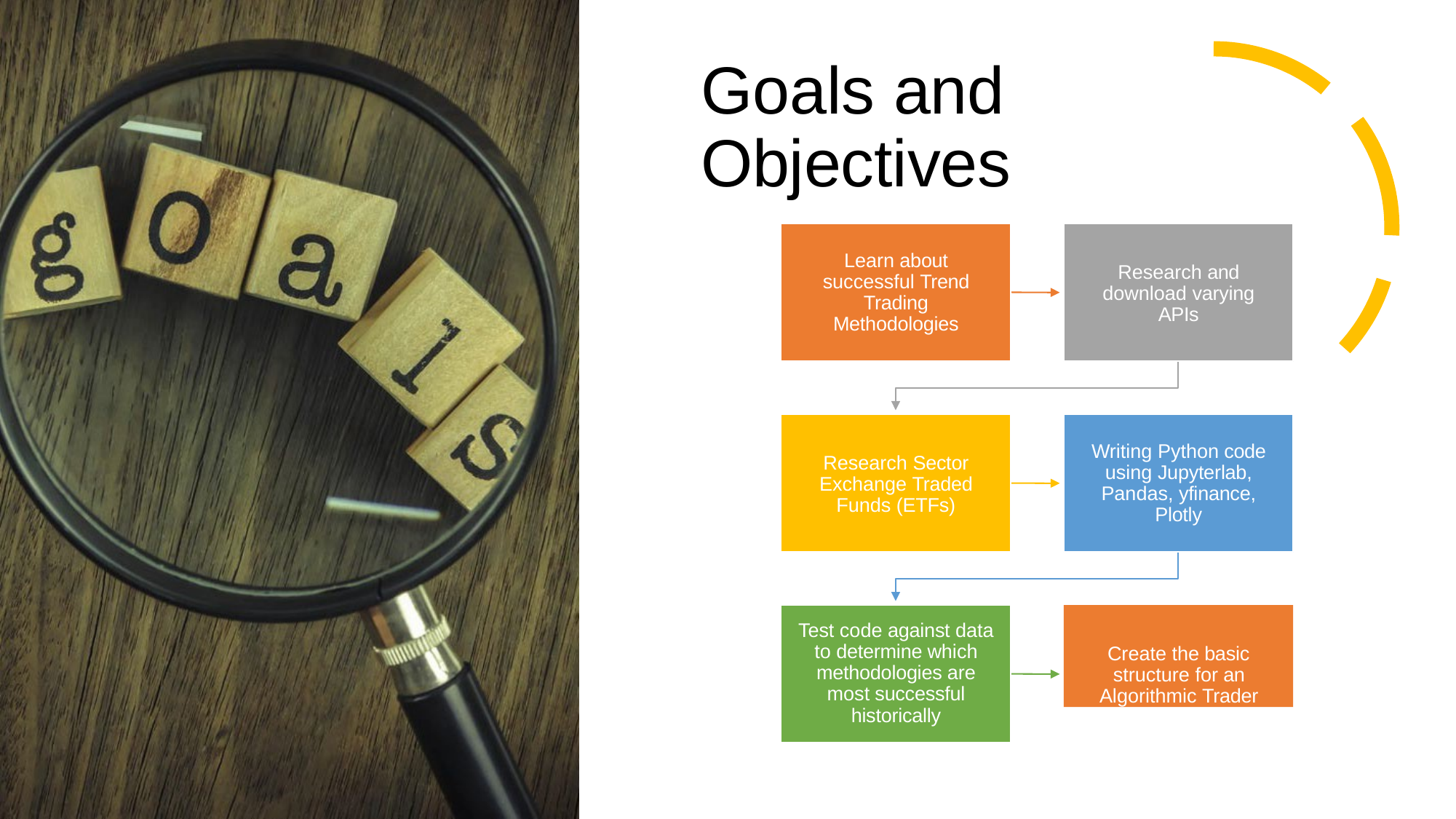

# Goals and Objectives

Learn about successful Trend Trading Methodologies

Research and download varying APIs

Research Sector Exchange Traded Funds (ETFs)

Writing Python code using Jupyterlab, Pandas, yfinance, Plotly

Test code against data to determine which methodologies are most successful historically

Create the basic structure for an Algorithmic Trader